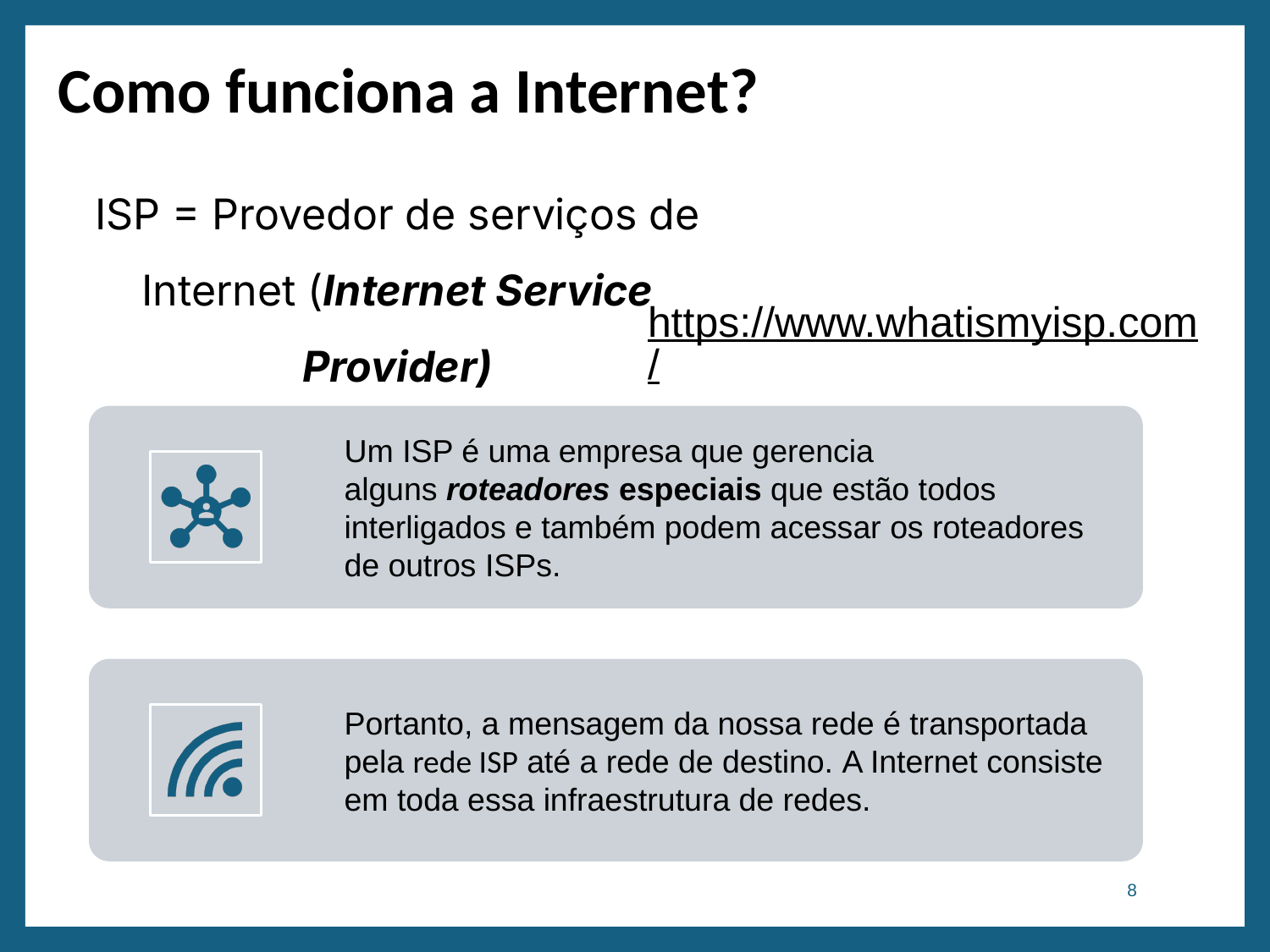

# Como funciona a Internet?
ISP = Provedor de serviços de Internet (Internet Service Provider)

https://www.whatismyisp.com/
Um ISP é uma empresa que gerencia alguns roteadores especiais que estão todos interligados e também podem acessar os roteadores de outros ISPs.
Portanto, a mensagem da nossa rede é transportada pela rede ISP até a rede de destino. A Internet consiste em toda essa infraestrutura de redes.
8